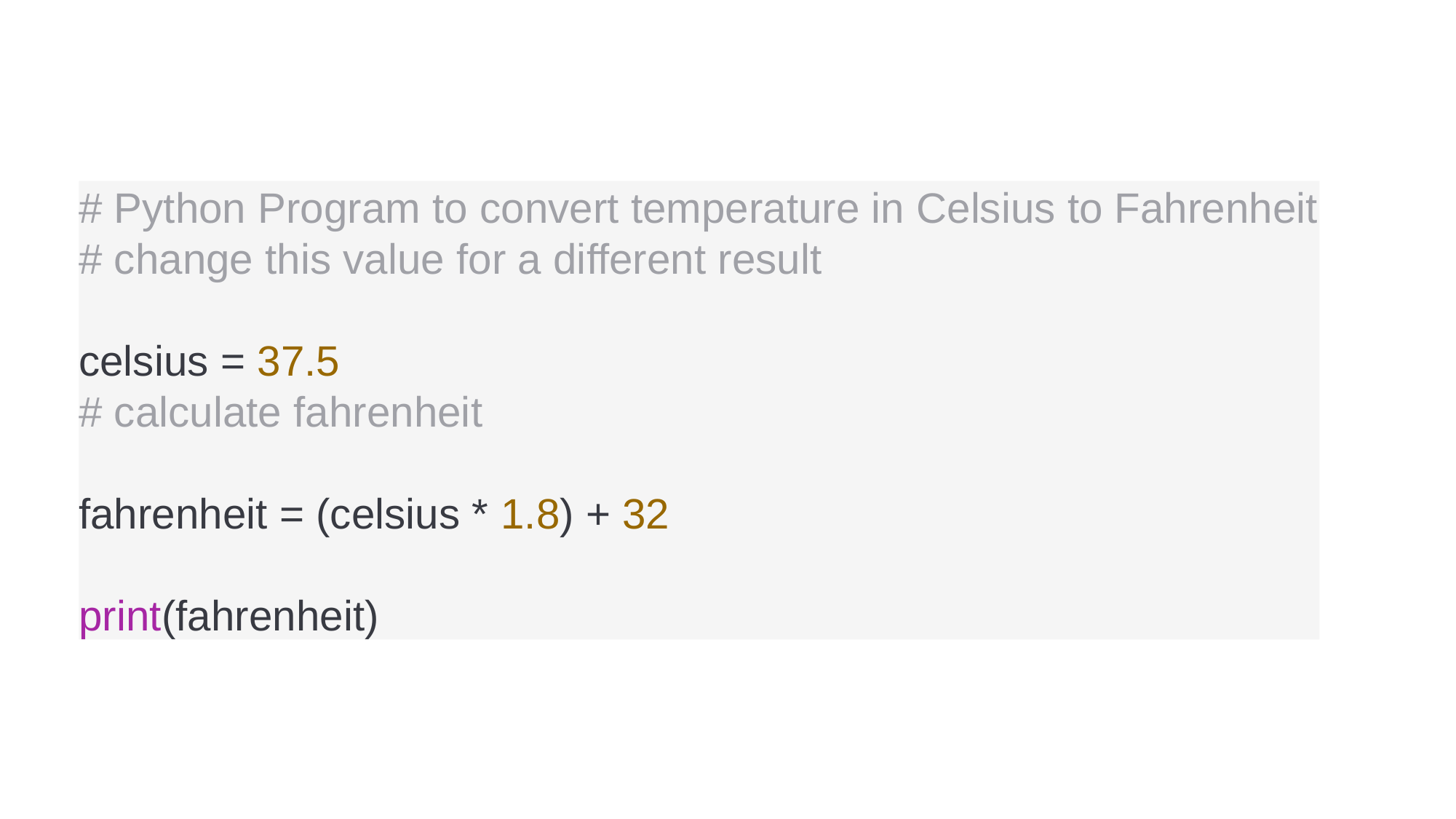

# Python Program to convert temperature in Celsius to Fahrenheit
# change this value for a different result

celsius = 37.5
# calculate fahrenheit

fahrenheit = (celsius * 1.8) + 32

print(fahrenheit)